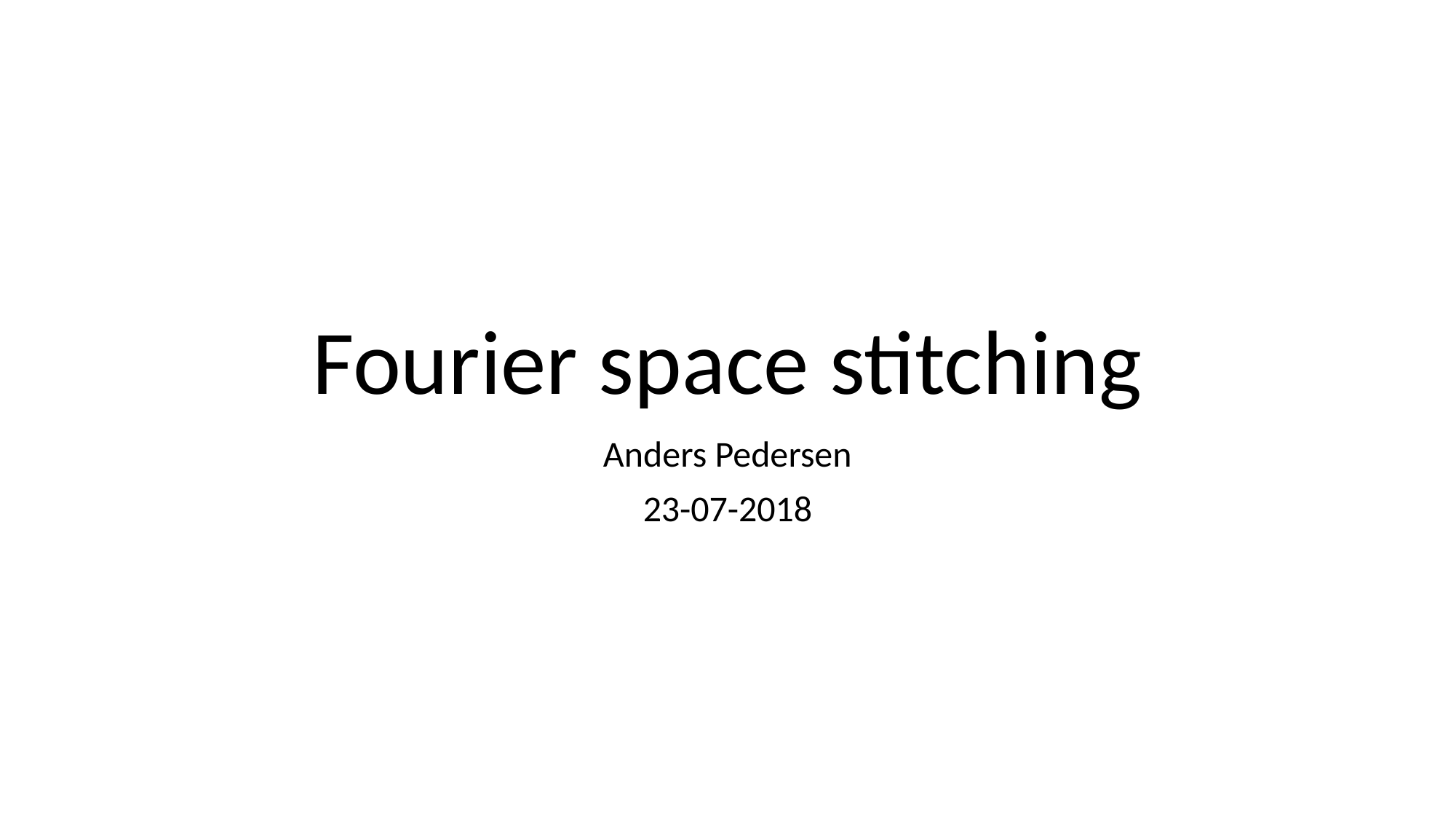

# Fourier space stitching
Anders Pedersen
23-07-2018